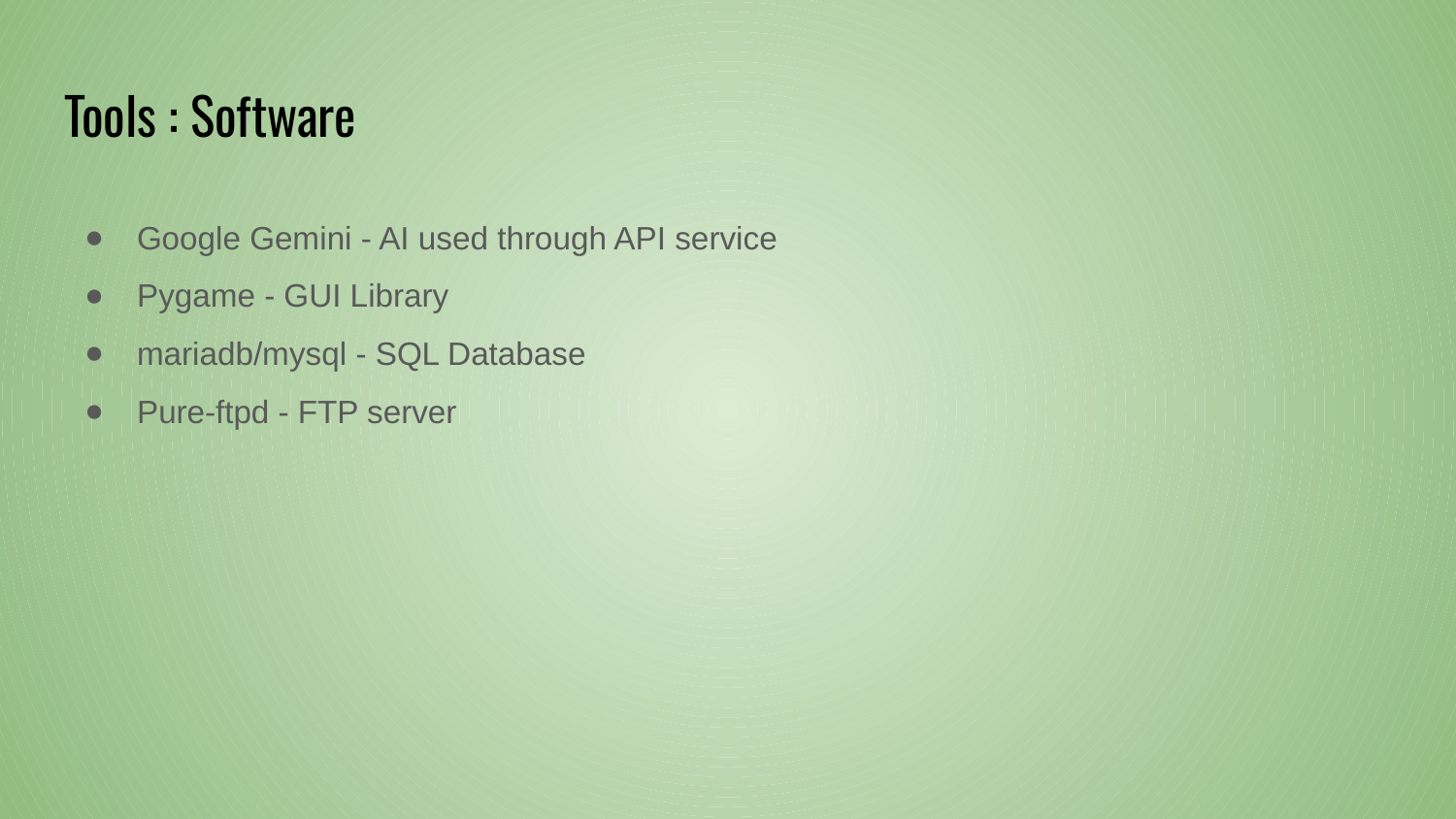

# Tools : Software
Google Gemini - AI used through API service
Pygame - GUI Library
mariadb/mysql - SQL Database
Pure-ftpd - FTP server